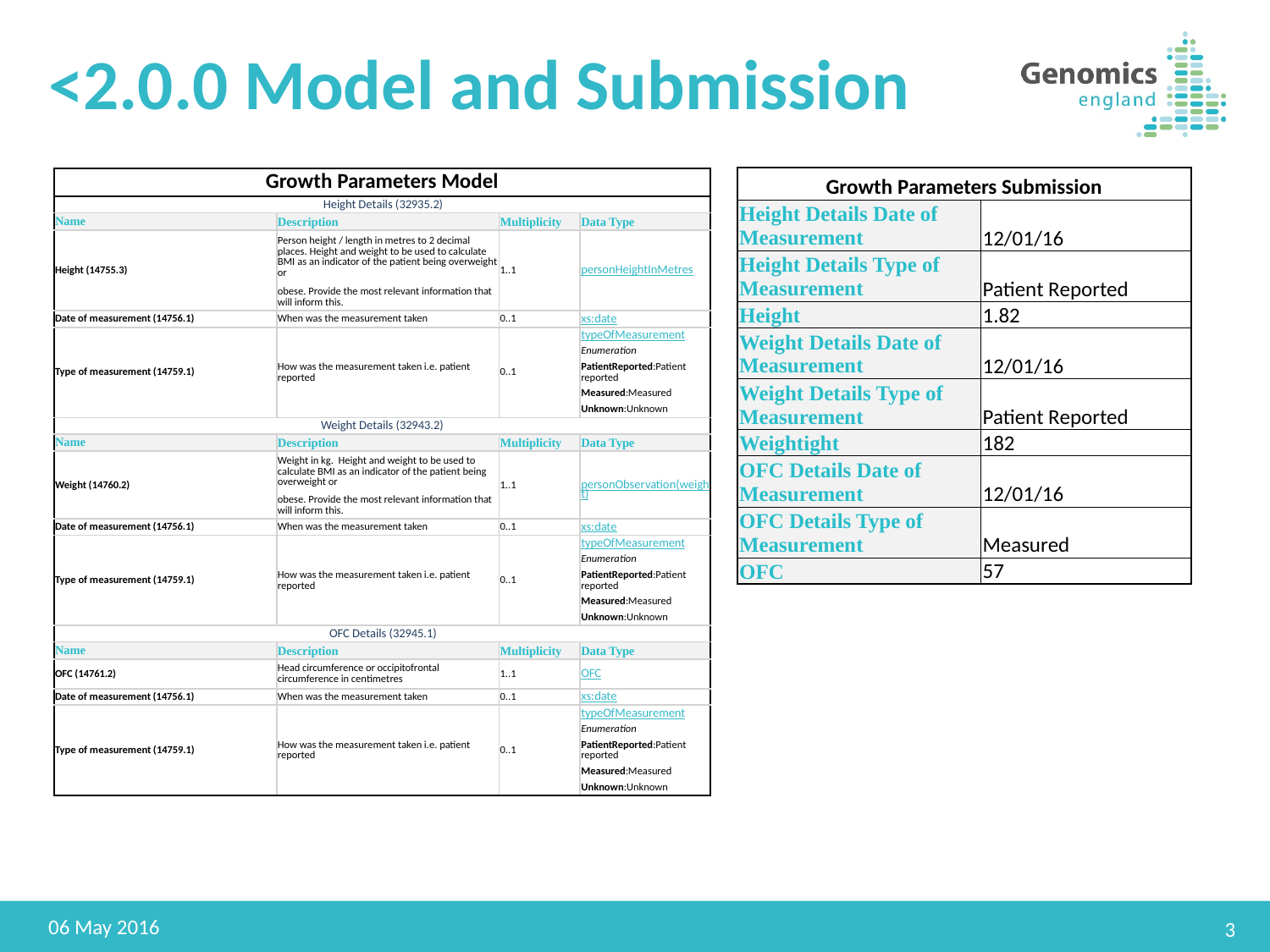

# <2.0.0 Model and Submission
| Growth Parameters Submission |  |
| --- | --- |
| Height Details Date of Measurement | 12/01/16 |
| Height Details Type of Measurement | Patient Reported |
| Height | 1.82 |
| Weight Details Date of Measurement | 12/01/16 |
| Weight Details Type of Measurement | Patient Reported |
| Weightight | 182 |
| OFC Details Date of Measurement | 12/01/16 |
| OFC Details Type of Measurement | Measured |
| OFC | 57 |
| Growth Parameters Model |  |  |  |
| --- | --- | --- | --- |
| Height Details (32935.2) |  |  |  |
| Name | Description | Multiplicity | Data Type |
| Height (14755.3) | Person height / length in metres to 2 decimal places. Height and weight to be used to calculate BMI as an indicator of the patient being overweight or | 1..1 | personHeightInMetres |
|  | obese. Provide the most relevant information that will inform this. |  |  |
| Date of measurement (14756.1) | When was the measurement taken | 0..1 | xs:date |
| Type of measurement (14759.1) | How was the measurement taken i.e. patient reported | 0..1 | typeOfMeasurement |
|  |  |  | Enumeration |
|  |  |  | PatientReported:Patient reported |
|  |  |  | Measured:Measured |
|  |  |  | Unknown:Unknown |
| Weight Details (32943.2) |  |  |  |
| Name | Description | Multiplicity | Data Type |
| Weight (14760.2) | Weight in kg. Height and weight to be used to calculate BMI as an indicator of the patient being overweight or | 1..1 | personObservation(weight) |
|  | obese. Provide the most relevant information that will inform this. |  |  |
| Date of measurement (14756.1) | When was the measurement taken | 0..1 | xs:date |
| Type of measurement (14759.1) | How was the measurement taken i.e. patient reported | 0..1 | typeOfMeasurement |
|  |  |  | Enumeration |
|  |  |  | PatientReported:Patient reported |
|  |  |  | Measured:Measured |
|  |  |  | Unknown:Unknown |
| OFC Details (32945.1) |  |  |  |
| Name | Description | Multiplicity | Data Type |
| OFC (14761.2) | Head circumference or occipitofrontal circumference in centimetres | 1..1 | OFC |
| Date of measurement (14756.1) | When was the measurement taken | 0..1 | xs:date |
| Type of measurement (14759.1) | How was the measurement taken i.e. patient reported | 0..1 | typeOfMeasurement |
|  |  |  | Enumeration |
|  |  |  | PatientReported:Patient reported |
|  |  |  | Measured:Measured |
|  |  |  | Unknown:Unknown |
06 May 2016
3